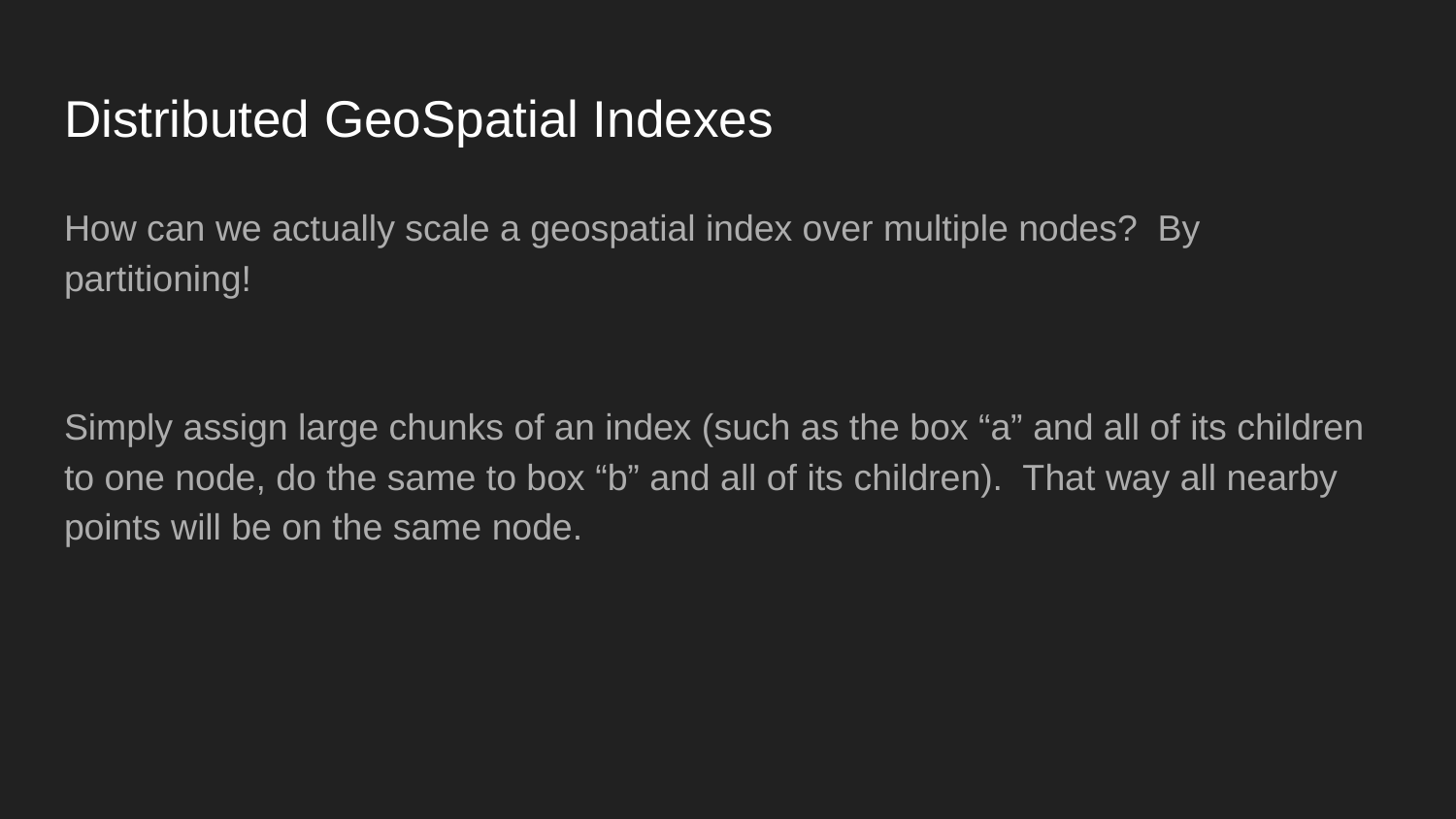

# Distributed GeoSpatial Indexes
How can we actually scale a geospatial index over multiple nodes?  By partitioning!

Simply assign large chunks of an index (such as the box “a” and all of its children to one node, do the same to box “b” and all of its children).  That way all nearby points will be on the same node.